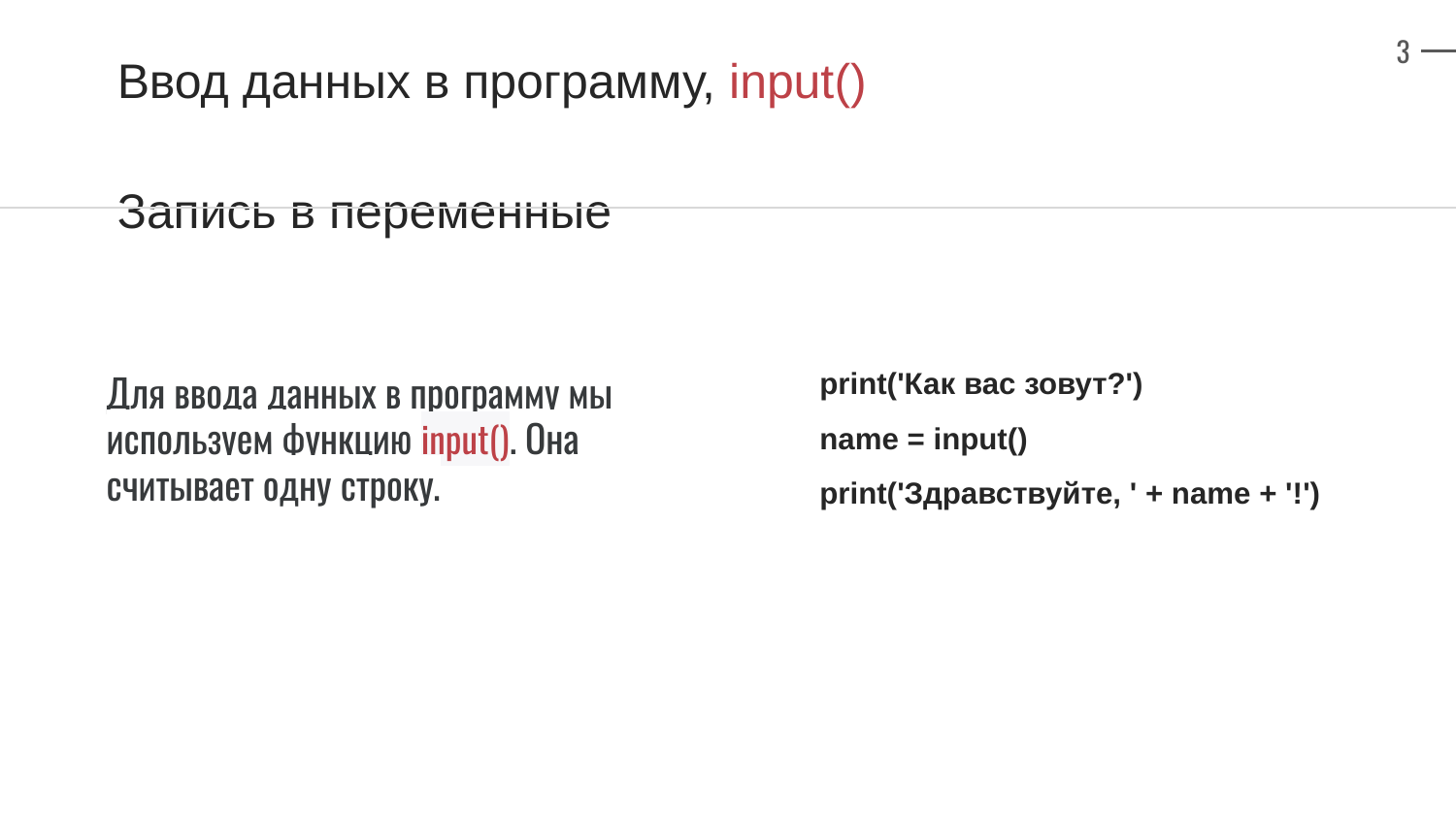

Ввод данных в программу, input()
Запись в переменные
print('Как вас зовут?')
name = input()
print('Здравствуйте, ' + name + '!')

Для ввода данных в программу мы используем функцию input(). Она считывает одну строку.